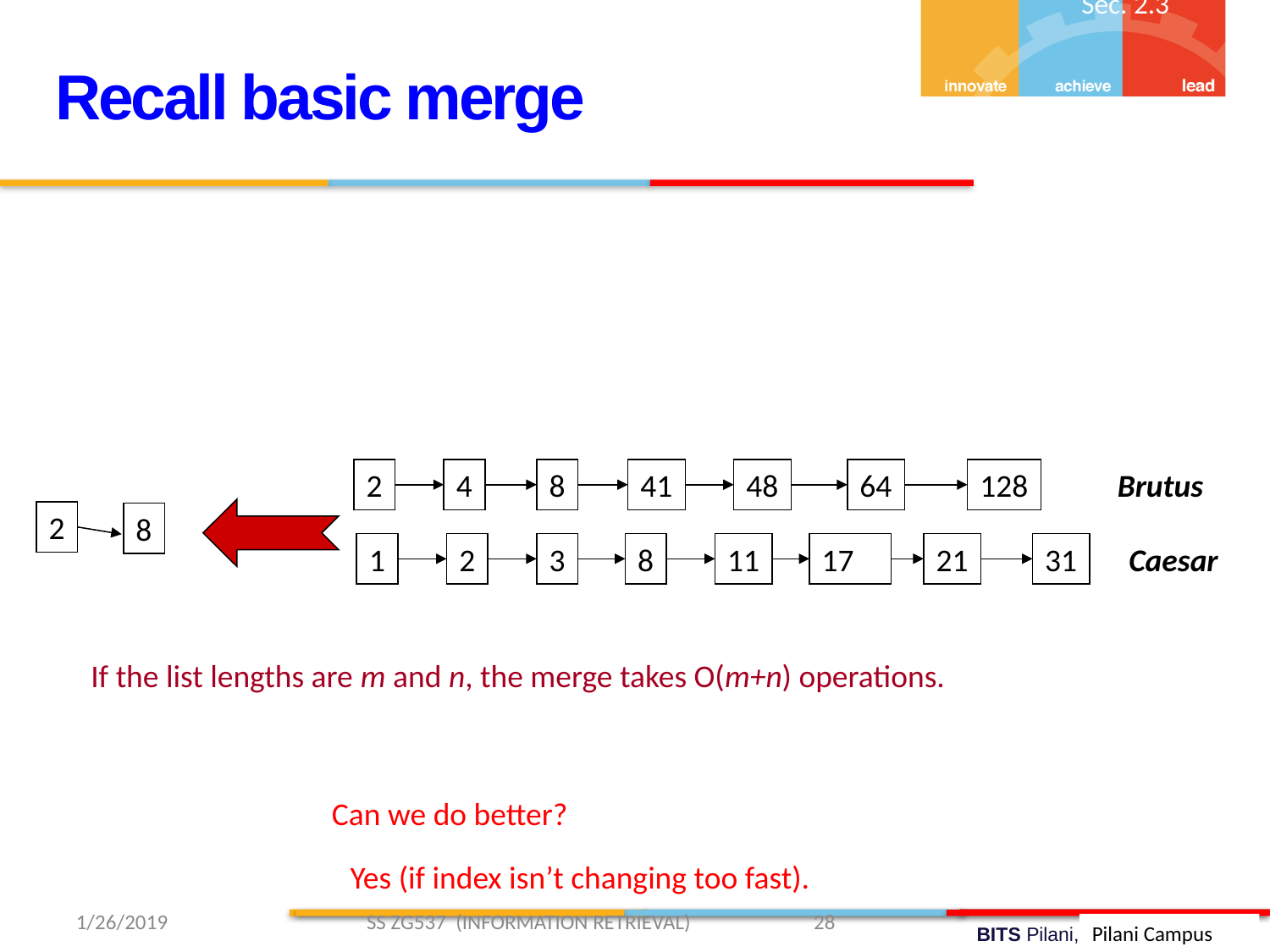

Sec. 2.3
Recall basic merge

2
4
8
41
48
64
128
Brutus

2
8
1
2
3
8
11
17
21
31
Caesar
If the list lengths are m and n, the merge takes O(m+n) operations.
Can we do better?
Yes (if index isn’t changing too fast).
1/26/2019                                         SS ZG537  (INFORMATION RETRIEVAL)                         28
Pilani Campus